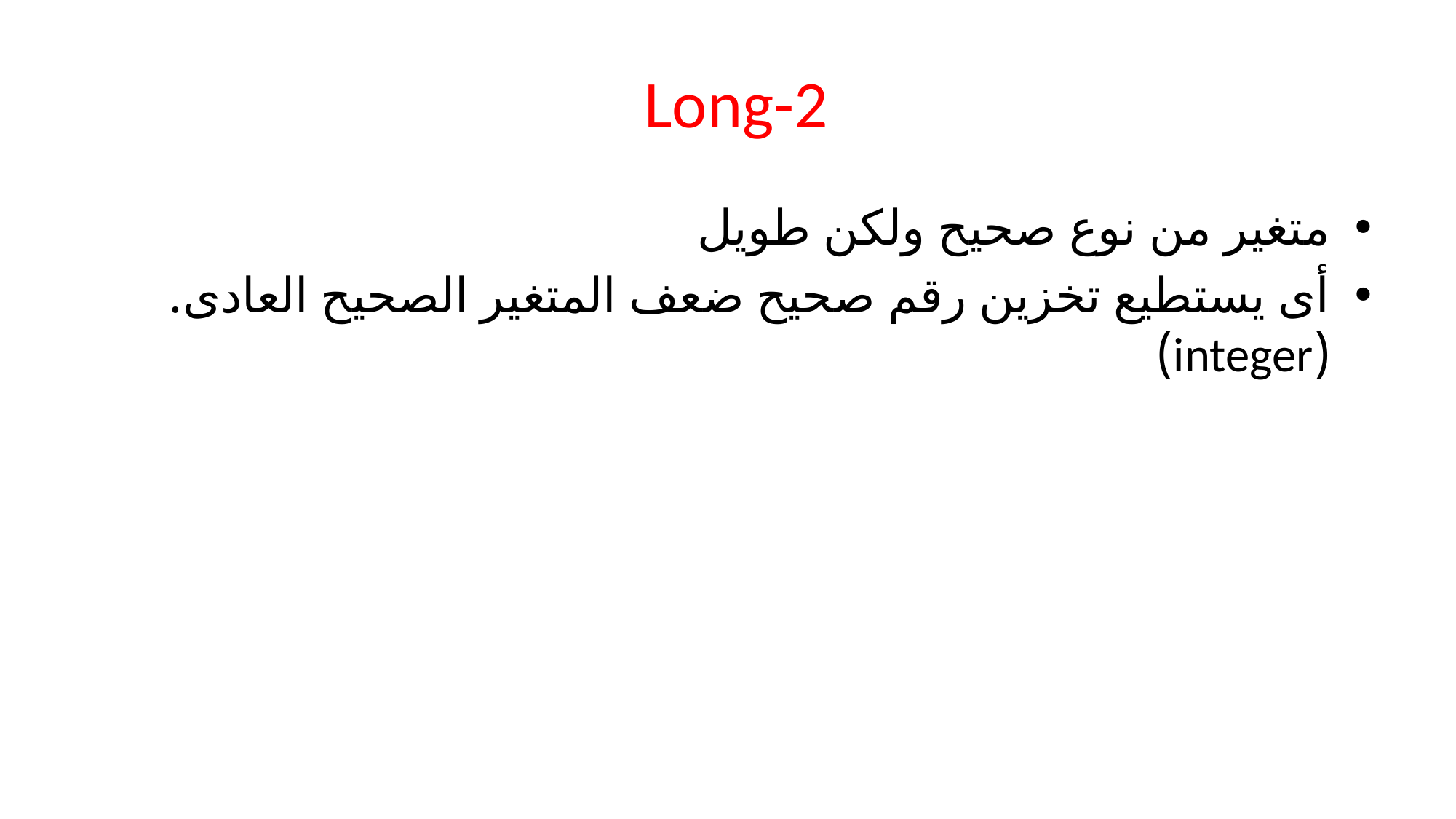

# Long-2
متغير من نوع صحيح ولكن طويل
أى يستطيع تخزين رقم صحيح ضعف المتغير الصحيح العادى. (integer)